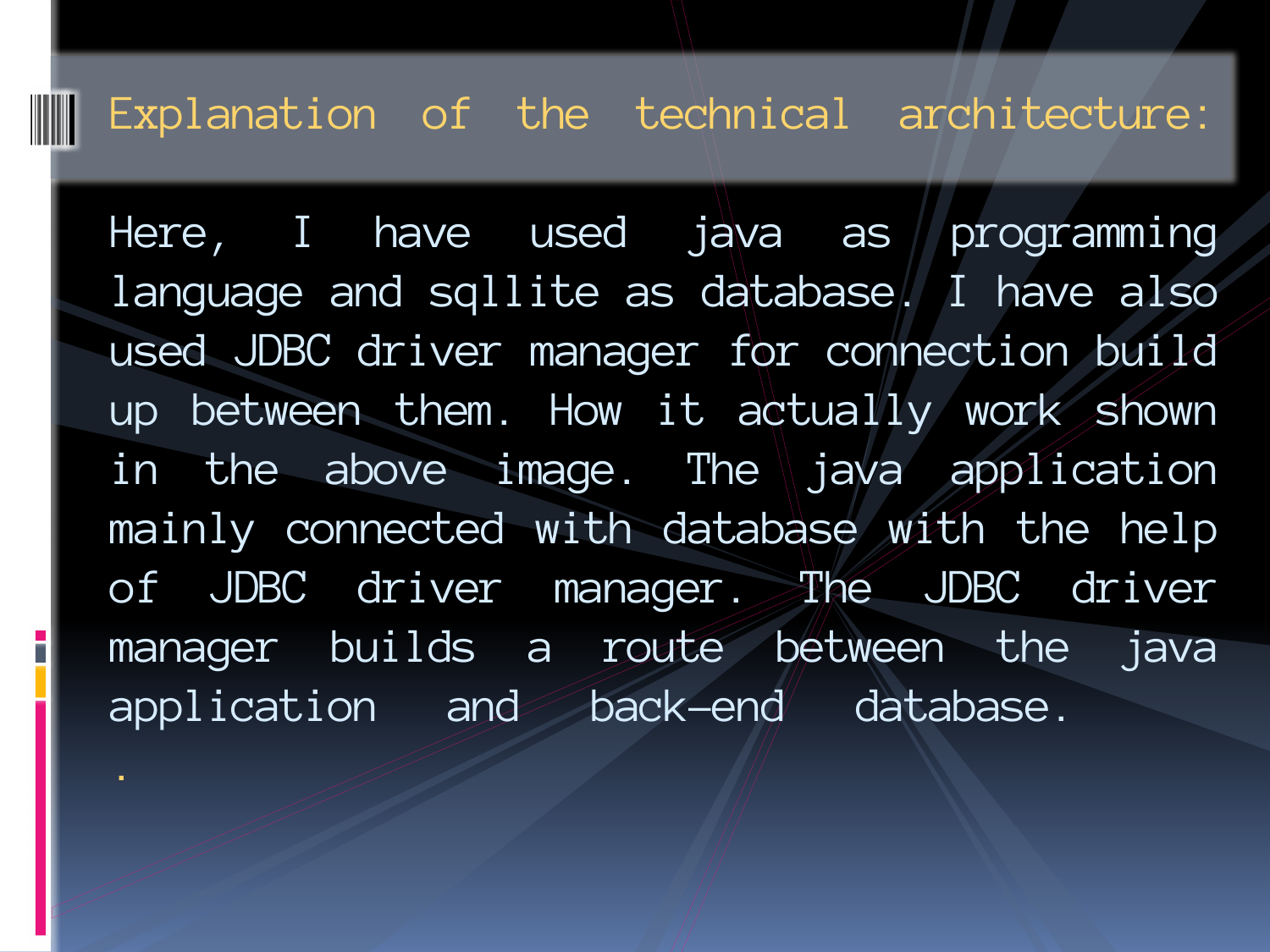

# Explanation of the technical architecture: Here, I have used java as programming language and sqllite as database. I have also used JDBC driver manager for connection build up between them. How it actually work shown in the above image. The java application mainly connected with database with the help of JDBC driver manager. The JDBC driver manager builds a route between the java application and back-end database. .